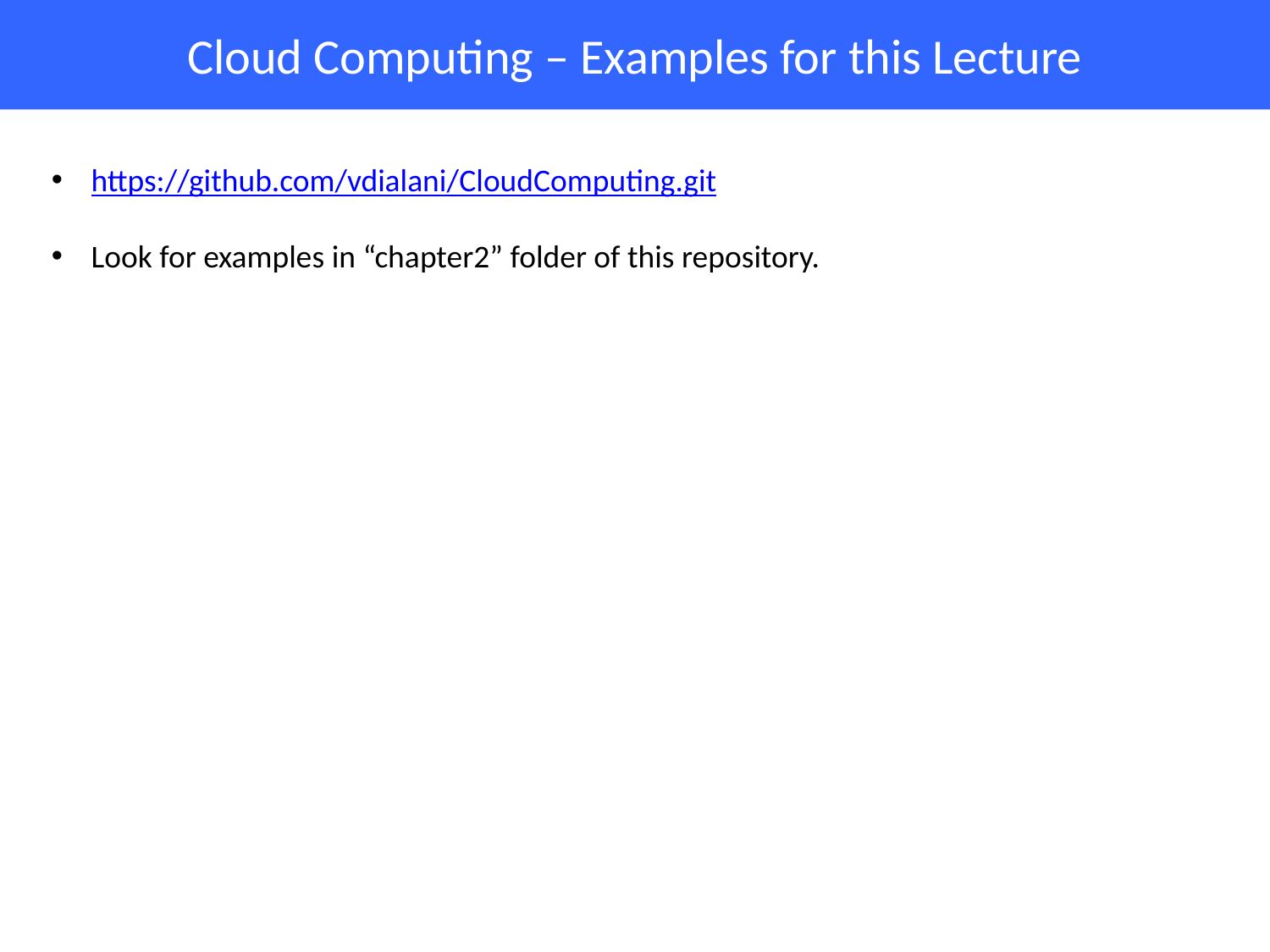

# Cloud Computing – Examples for this Lecture
https://github.com/vdialani/CloudComputing.git

Look for examples in “chapter2” folder of this repository.